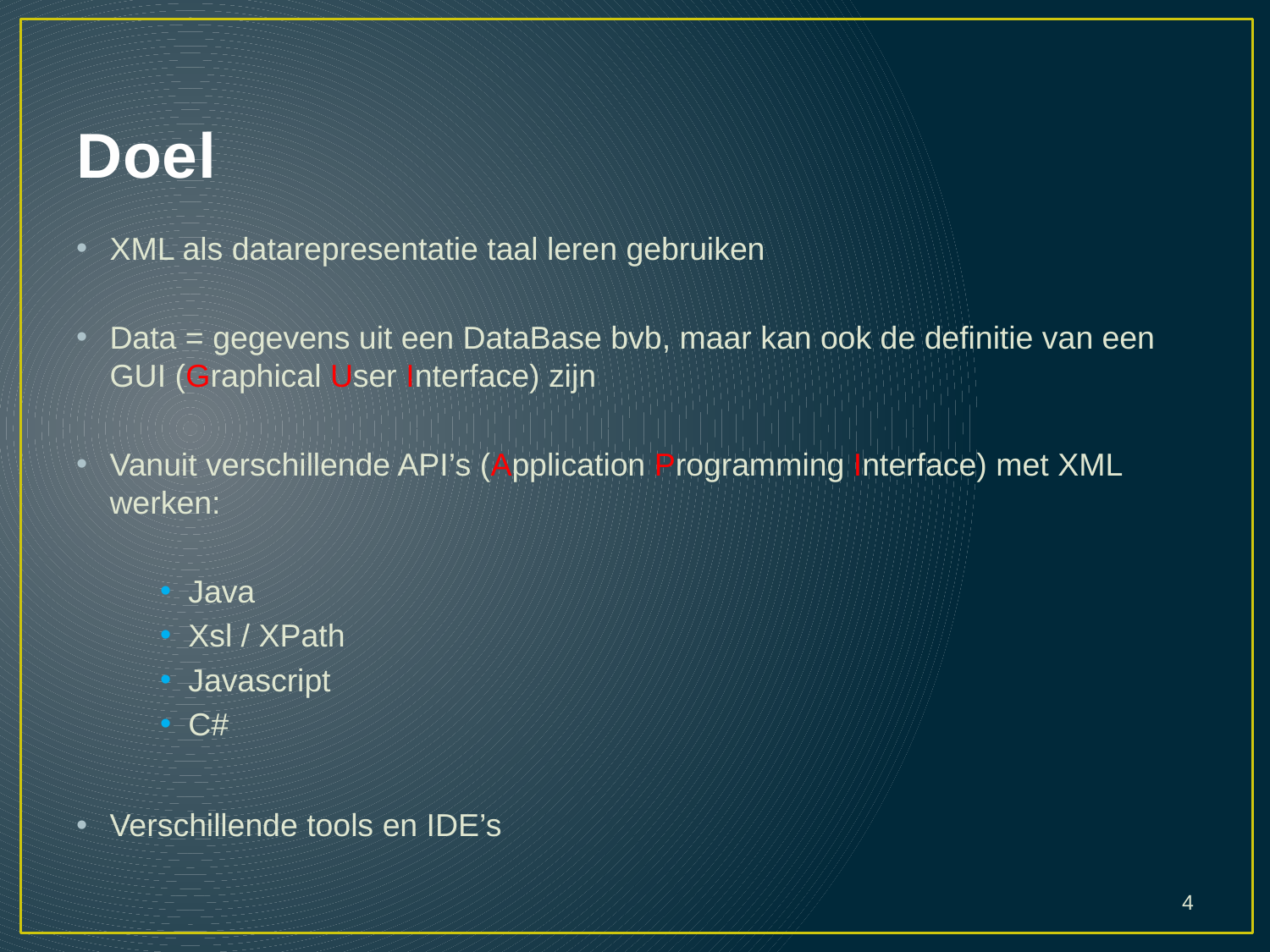

# Doel
XML als datarepresentatie taal leren gebruiken

Data = gegevens uit een DataBase bvb, maar kan ook de definitie van een GUI (Graphical User Interface) zijn

Vanuit verschillende API’s (Application Programming Interface) met XML werken:

Java
Xsl / XPath
Javascript
C#

Verschillende tools en IDE’s

4